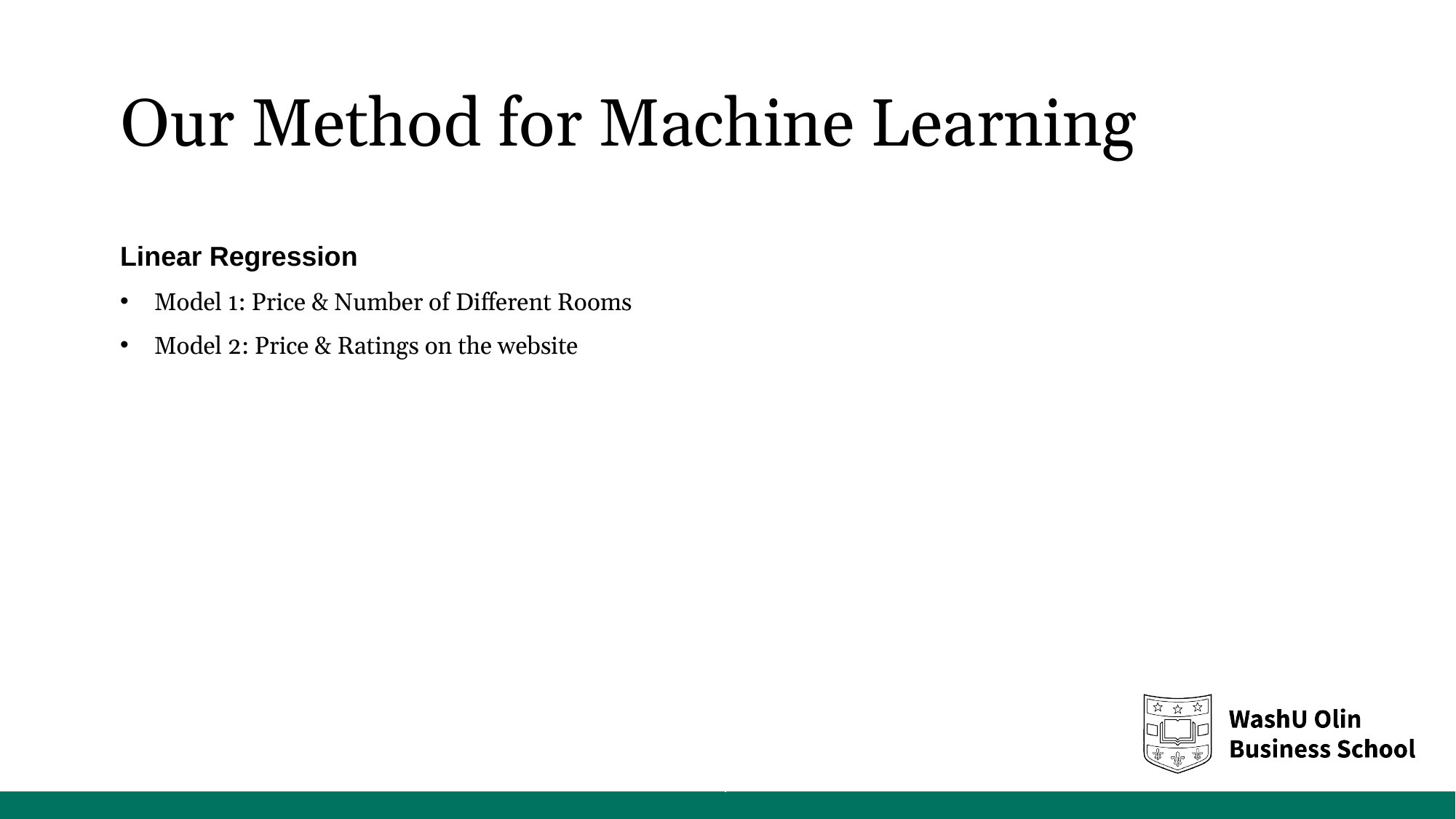

Our Method for Machine Learning
Linear Regression
Model 1: Price & Number of Different Rooms
Model 2: Price & Ratings on the website